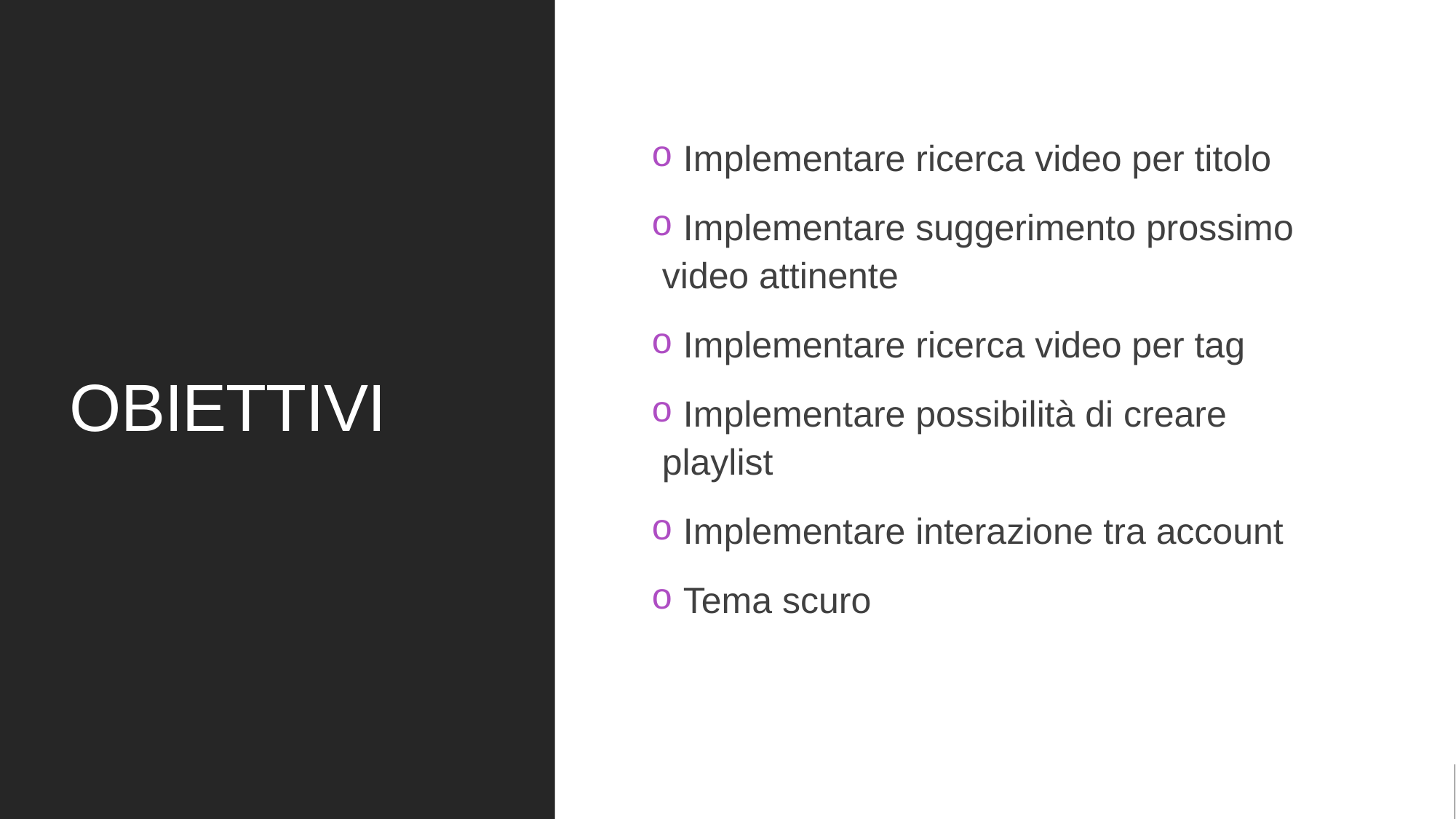

# OBIETTIVI
 Implementare ricerca video per titolo
 Implementare suggerimento prossimo video attinente
 Implementare ricerca video per tag
 Implementare possibilità di creare   playlist
 Implementare interazione tra account
 Tema scuro